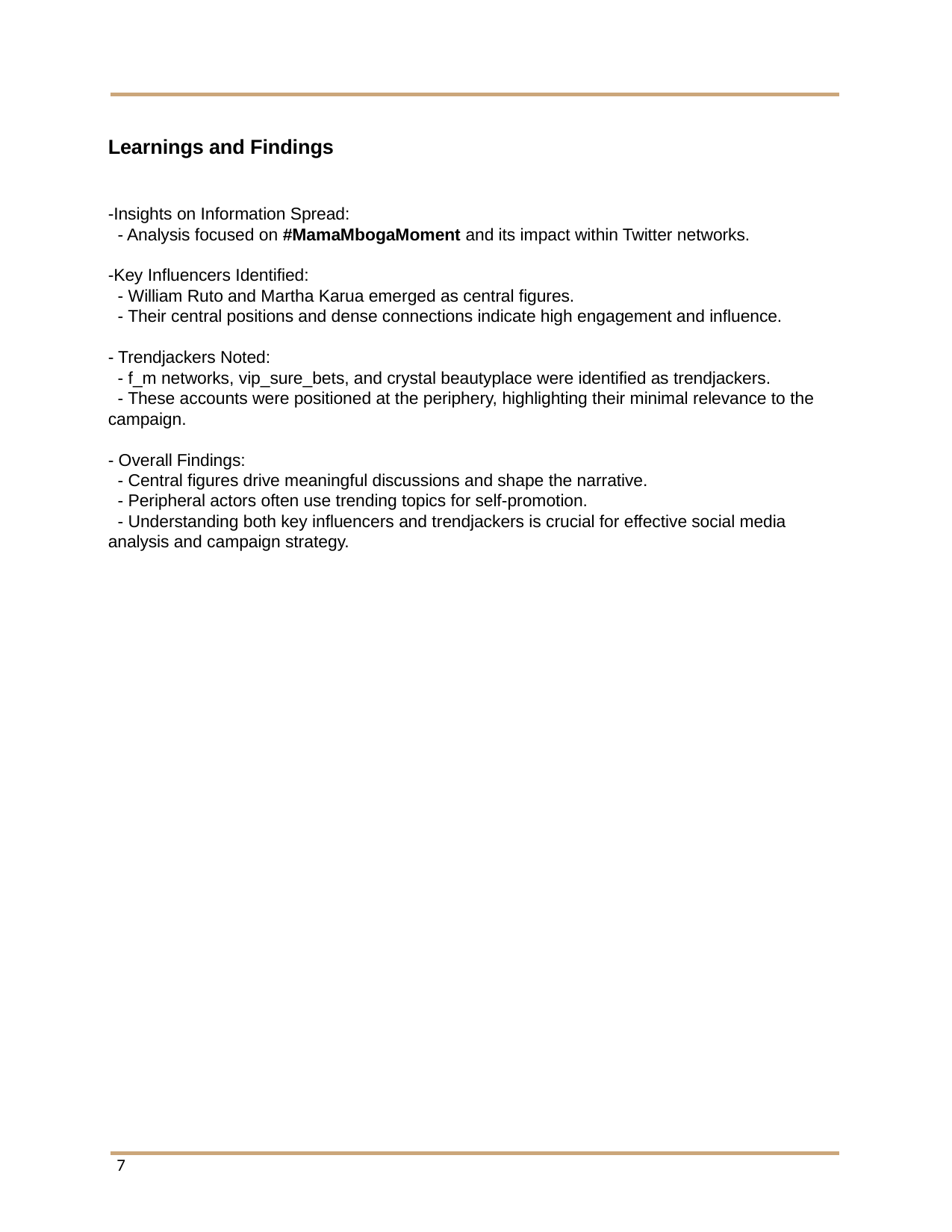

Learnings and Findings

-Insights on Information Spread:
  - Analysis focused on #MamaMbogaMoment and its impact within Twitter networks.

-Key Influencers Identified:
  - William Ruto and Martha Karua emerged as central figures.
  - Their central positions and dense connections indicate high engagement and influence.

- Trendjackers Noted:
  - f_m networks, vip_sure_bets, and crystal beautyplace were identified as trendjackers.
  - These accounts were positioned at the periphery, highlighting their minimal relevance to the   campaign.

- Overall Findings:
  - Central figures drive meaningful discussions and shape the narrative.
  - Peripheral actors often use trending topics for self-promotion.
  - Understanding both key influencers and trendjackers is crucial for effective social media analysis and campaign strategy.

7